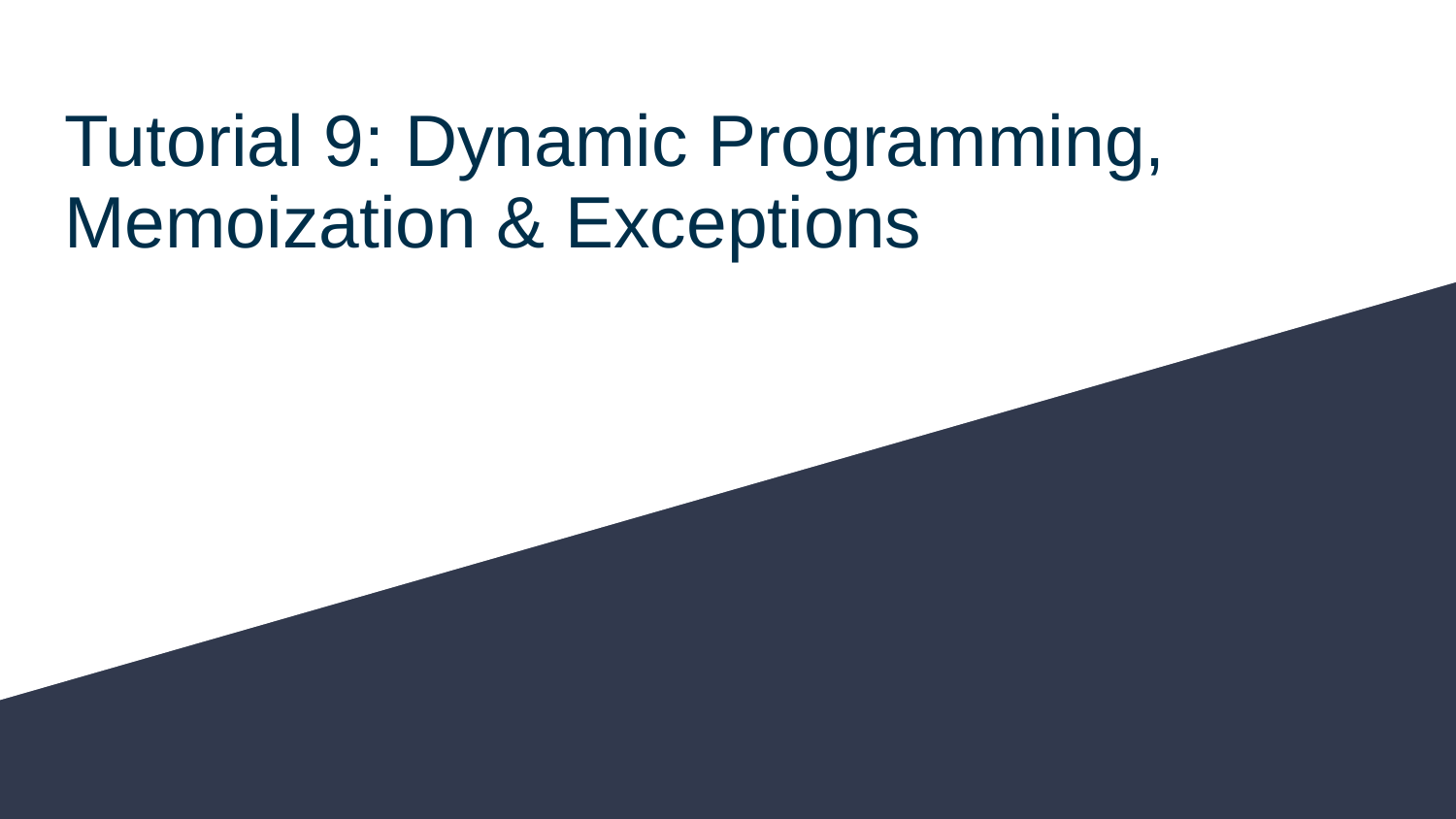

# Tutorial 9: Dynamic Programming, Memoization & Exceptions